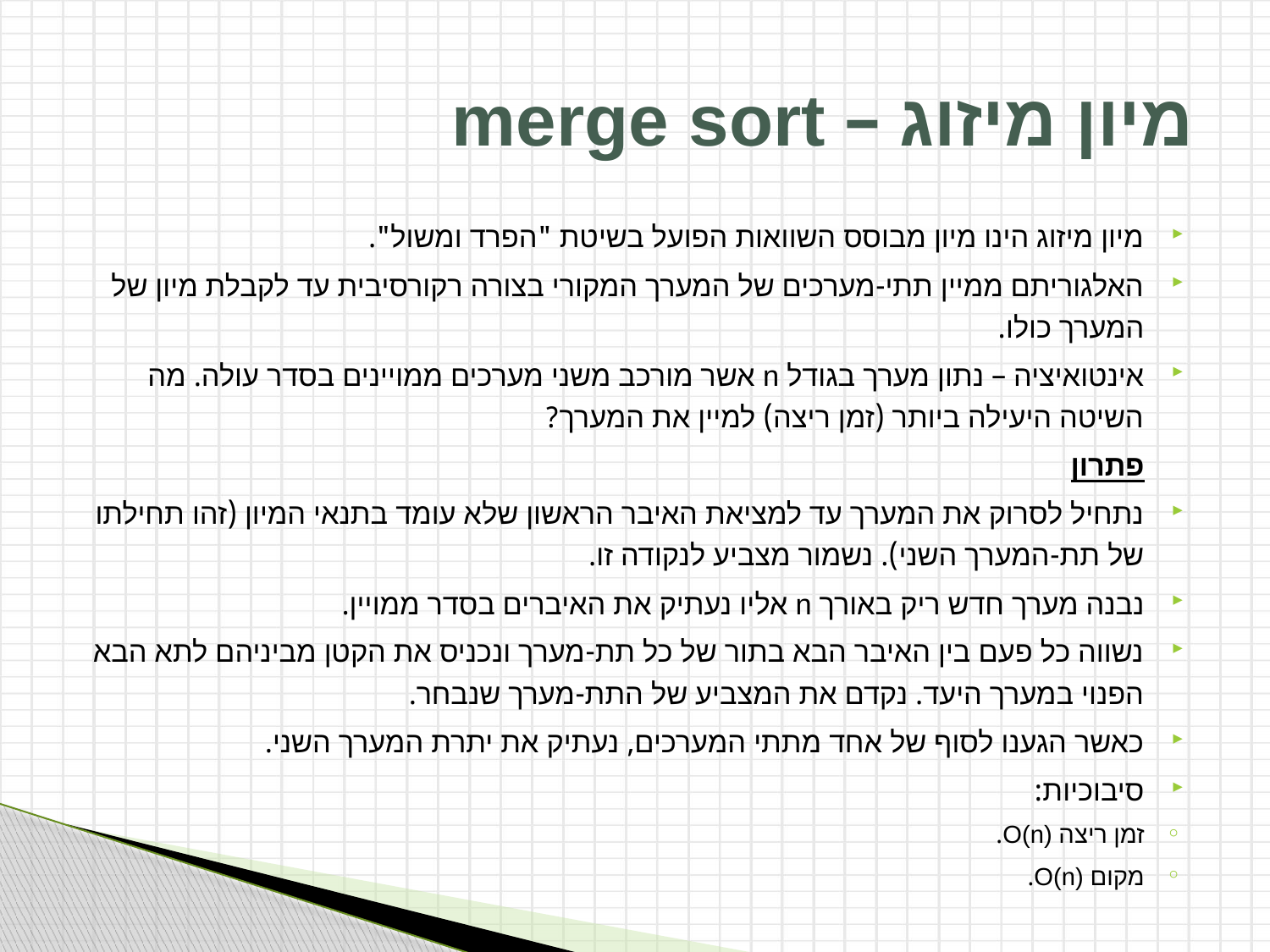

# מיון מיזוג – merge sort
מיון מיזוג הינו מיון מבוסס השוואות הפועל בשיטת "הפרד ומשול".
האלגוריתם ממיין תתי-מערכים של המערך המקורי בצורה רקורסיבית עד לקבלת מיון של המערך כולו.
אינטואיציה – נתון מערך בגודל n אשר מורכב משני מערכים ממויינים בסדר עולה. מה השיטה היעילה ביותר (זמן ריצה) למיין את המערך?
פתרון
נתחיל לסרוק את המערך עד למציאת האיבר הראשון שלא עומד בתנאי המיון (זהו תחילתו של תת-המערך השני). נשמור מצביע לנקודה זו.
נבנה מערך חדש ריק באורך n אליו נעתיק את האיברים בסדר ממויין.
נשווה כל פעם בין האיבר הבא בתור של כל תת-מערך ונכניס את הקטן מביניהם לתא הבא הפנוי במערך היעד. נקדם את המצביע של התת-מערך שנבחר.
כאשר הגענו לסוף של אחד מתתי המערכים, נעתיק את יתרת המערך השני.
סיבוכיות:
זמן ריצה O(n).
מקום O(n).